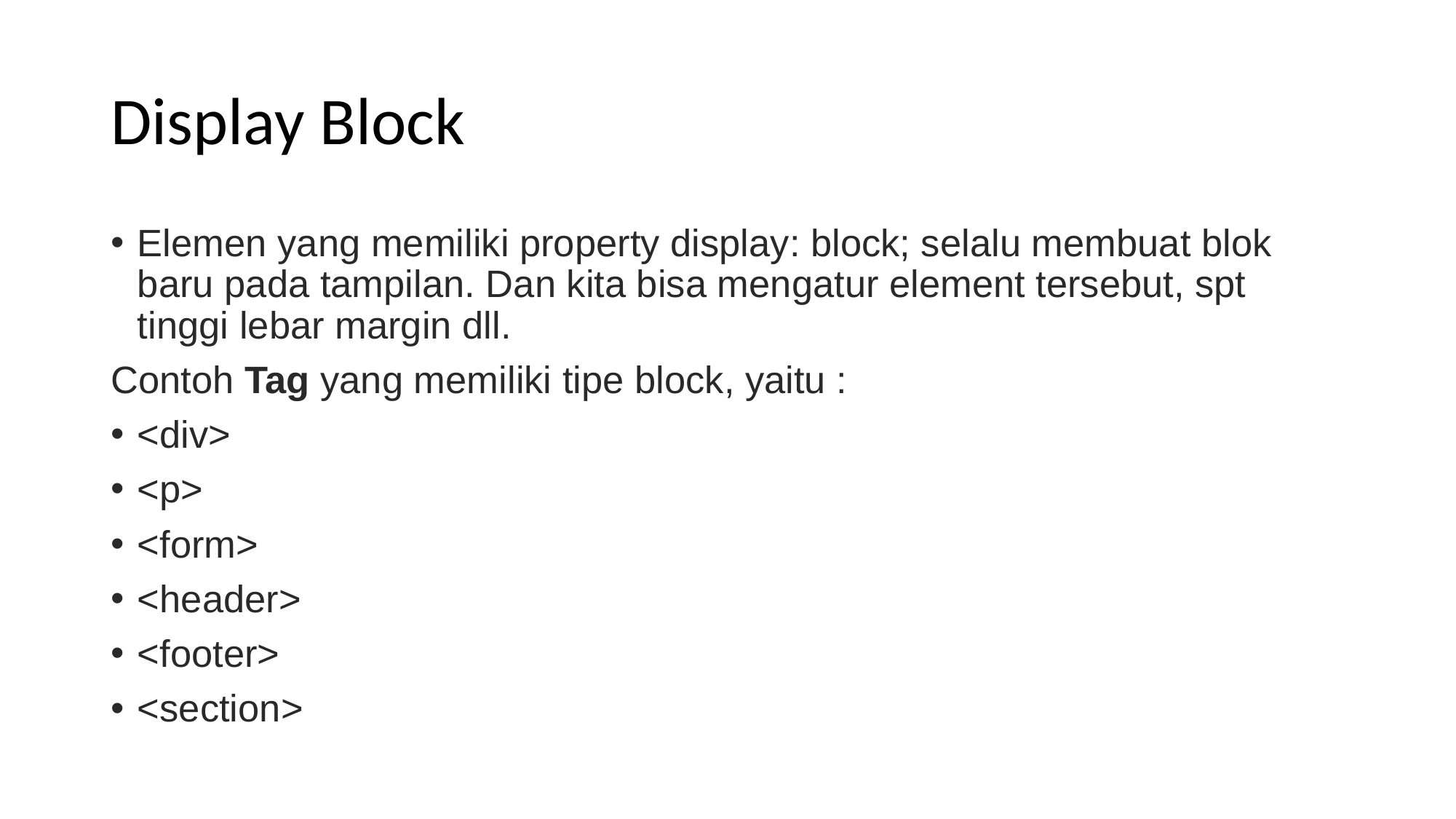

# Display Block
Elemen yang memiliki property display: block; selalu membuat blok baru pada tampilan. Dan kita bisa mengatur element tersebut, spt tinggi lebar margin dll.
Contoh Tag yang memiliki tipe block, yaitu :
<div>
<p>
<form>
<header>
<footer>
<section>